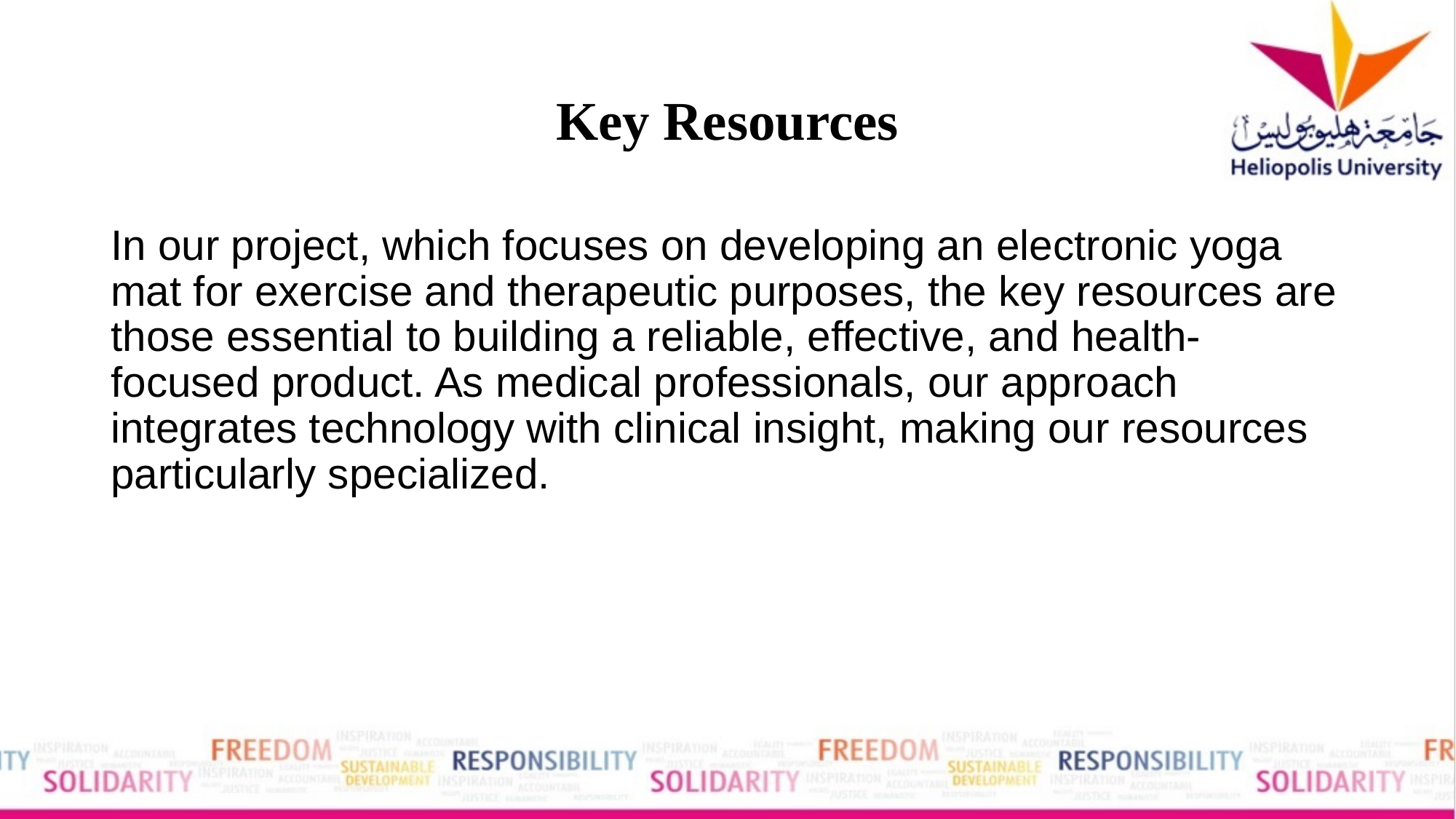

# Key Resources
In our project, which focuses on developing an electronic yoga mat for exercise and therapeutic purposes, the key resources are those essential to building a reliable, effective, and health-focused product. As medical professionals, our approach integrates technology with clinical insight, making our resources particularly specialized.